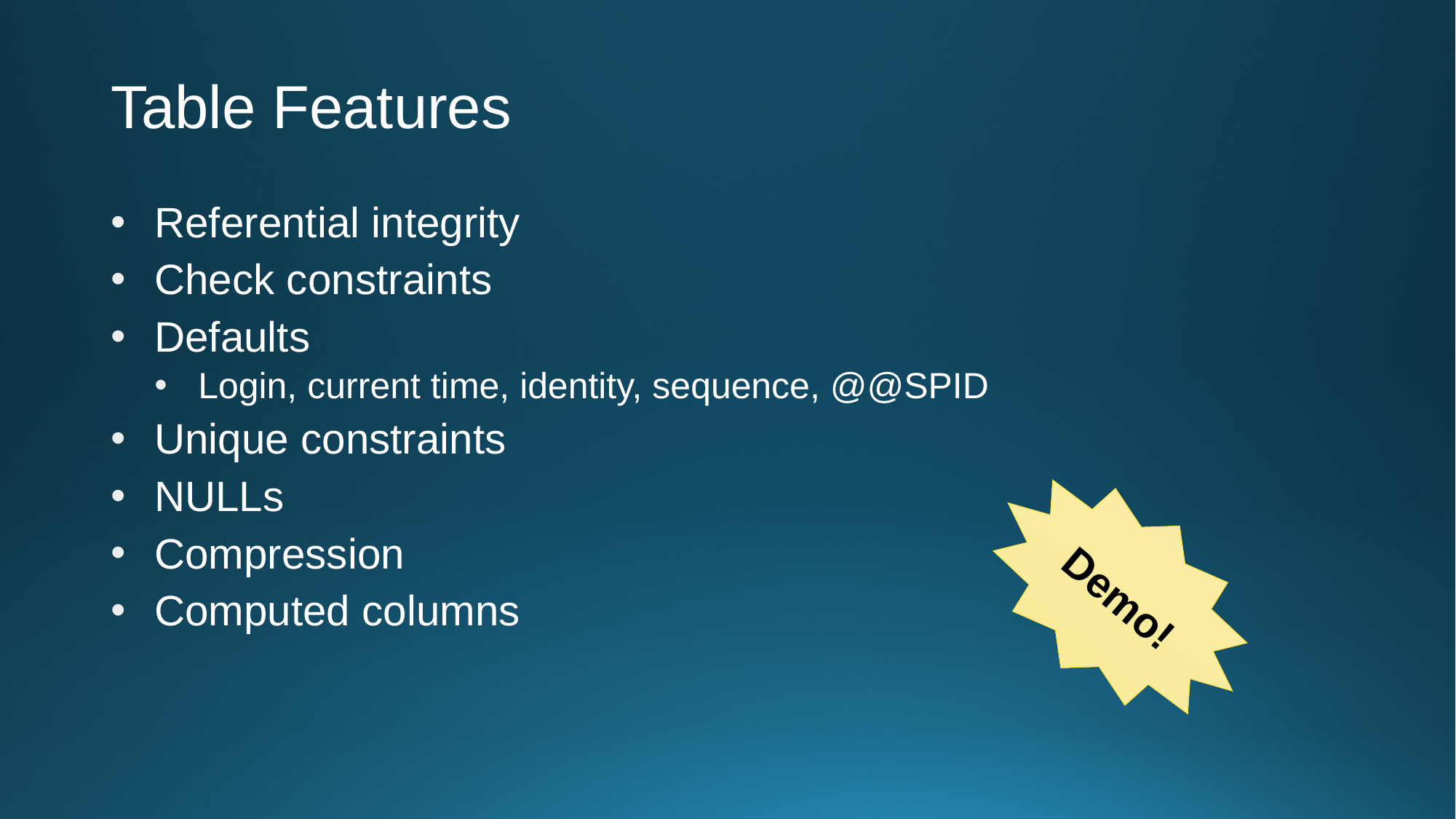

# Table Features
Referential integrity
Check constraints
Defaults
Login, current time, identity, sequence, @@SPID
Unique constraints
NULLs
Compression
Computed columns
Demo!